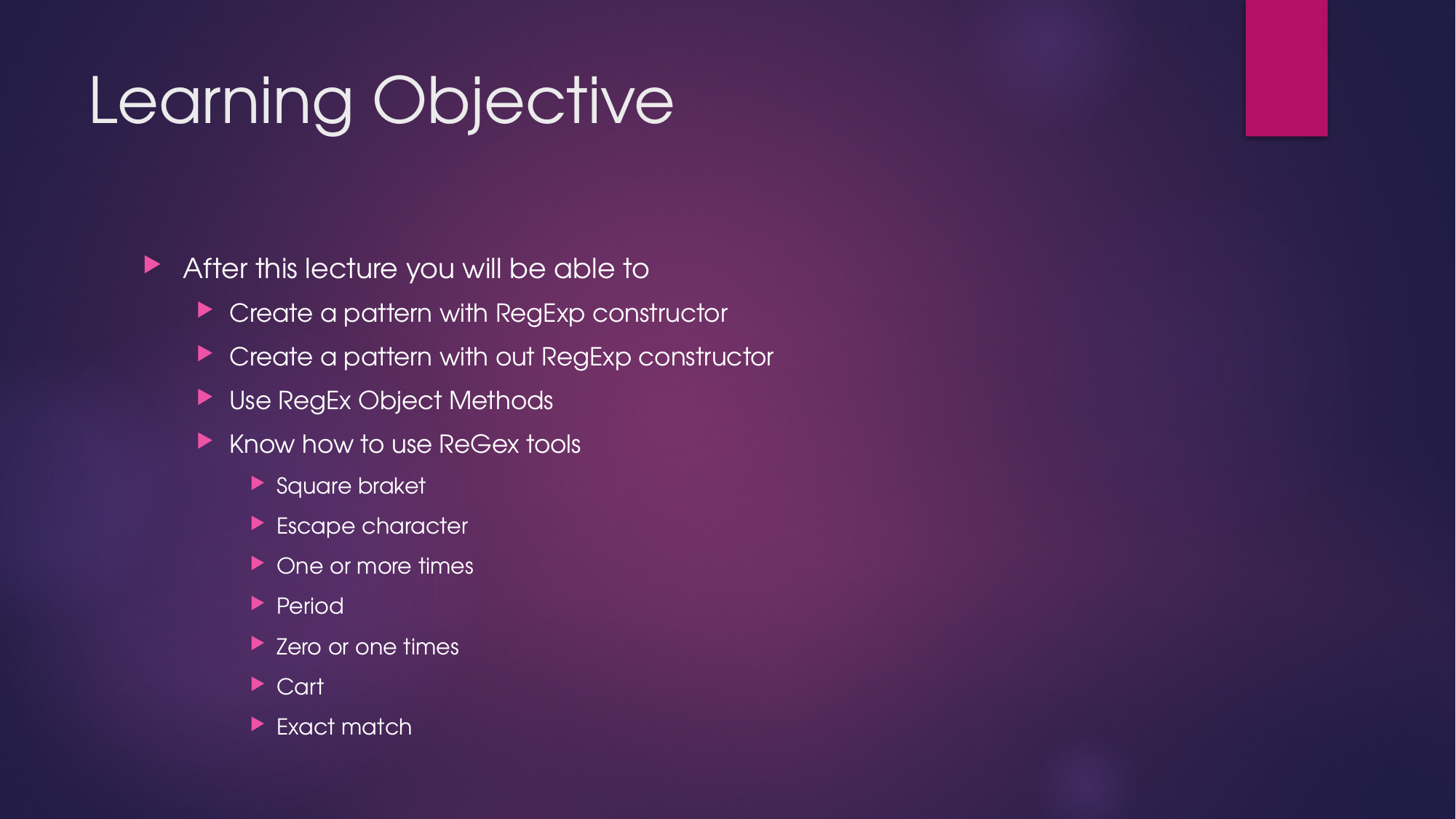

# Learning Objective
After this lecture you will be able to
Create a pattern with RegExp constructor
Create a pattern with out RegExp constructor
Use RegEx Object Methods
Know how to use ReGex tools
Square braket
Escape character
One or more times
Period
Zero or one times
Cart
Exact match